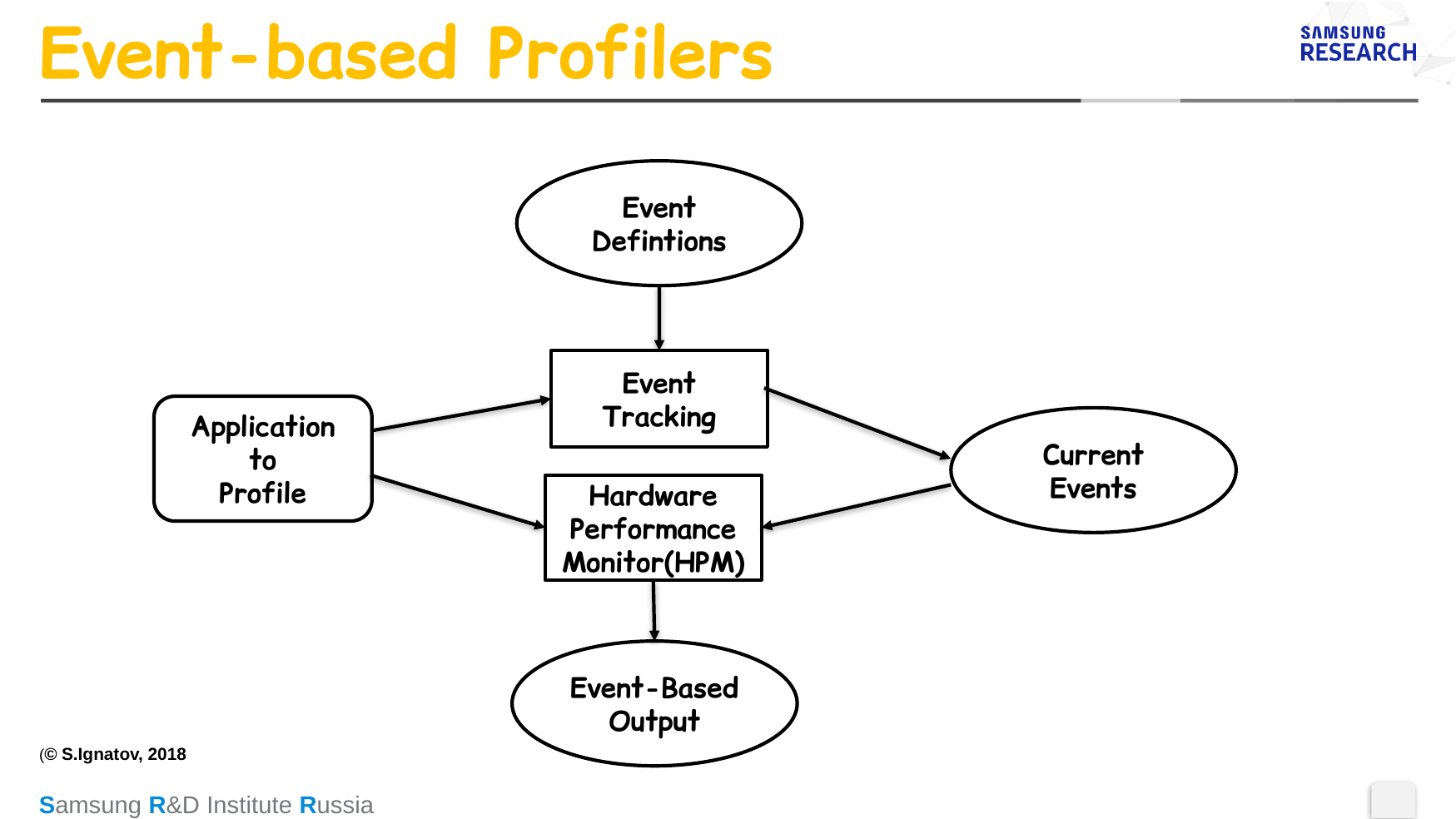

# Event-based Profilers

Event Defintions
Event Tracking
Application
to
Profile
Current Events
Hardware
Performance
Monitor(HPM)
Event-Based Output
(© S.Ignatov, 2018